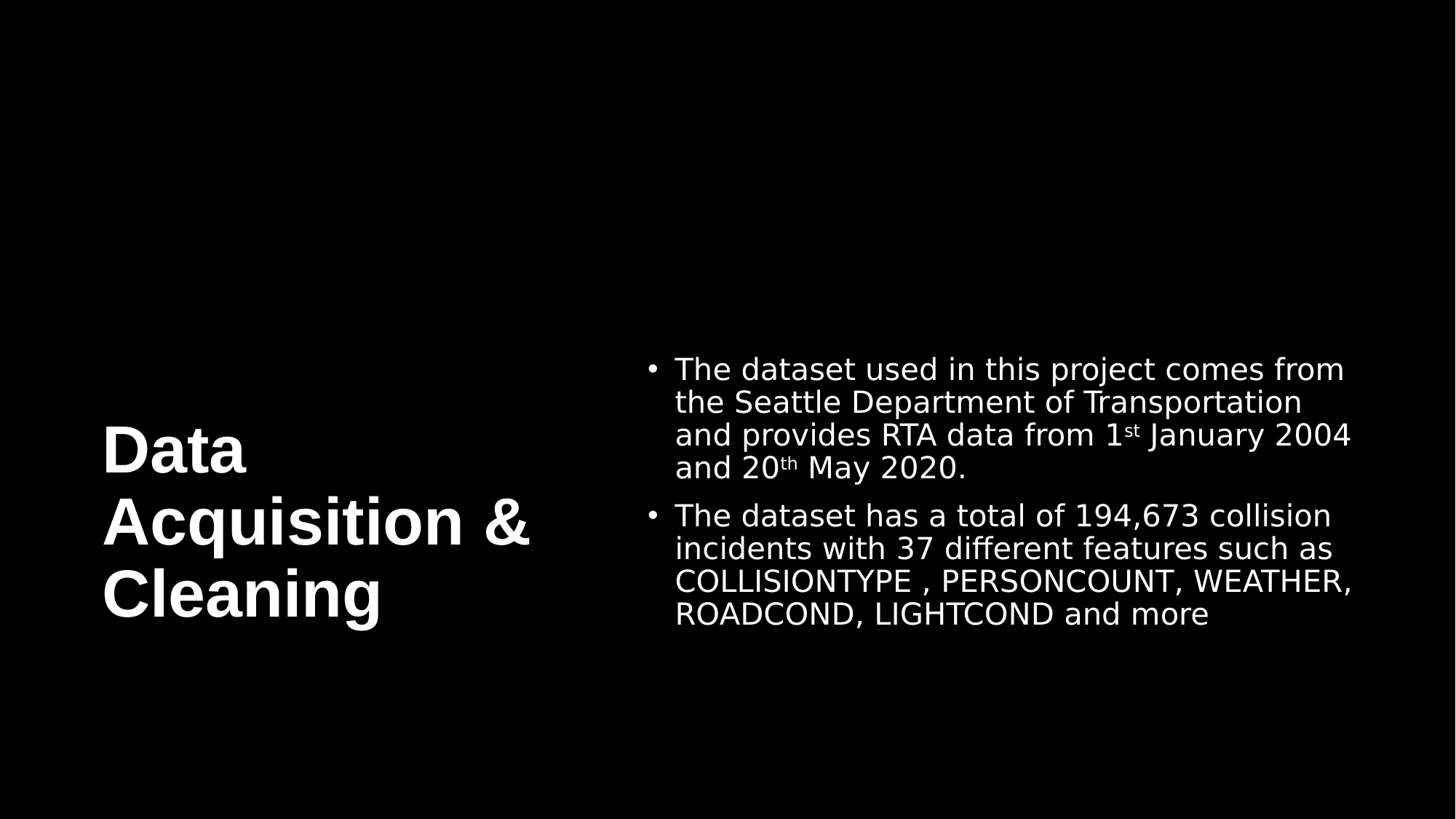

The dataset used in this project comes from the Seattle Department of Transportation and provides RTA data from 1st January 2004 and 20th May 2020.
The dataset has a total of 194,673 collision incidents with 37 different features such as  COLLISIONTYPE , PERSONCOUNT, WEATHER, ROADCOND, LIGHTCOND and more
# Data Acquisition & Cleaning